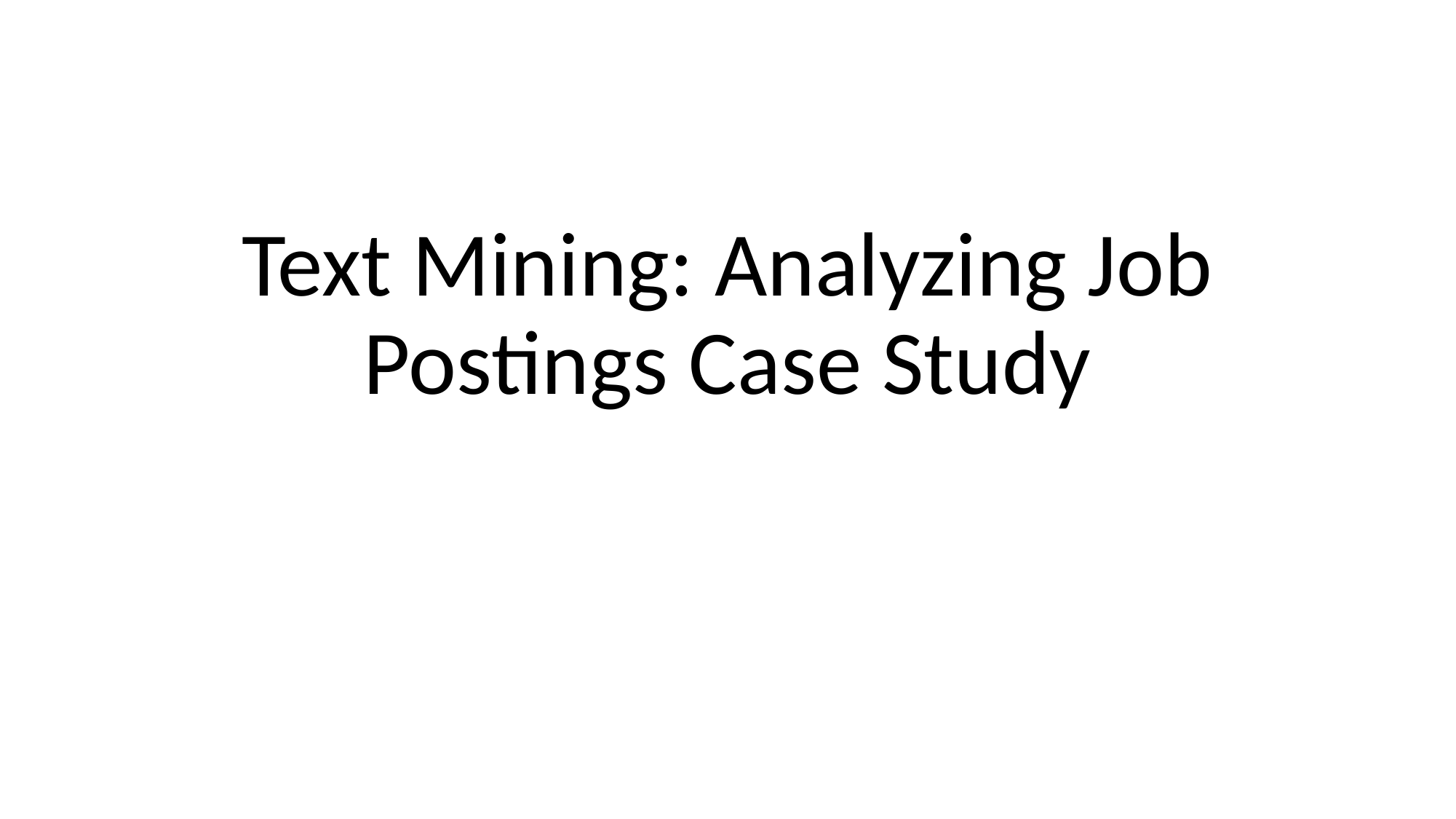

# Text Mining: Analyzing Job Postings Case Study